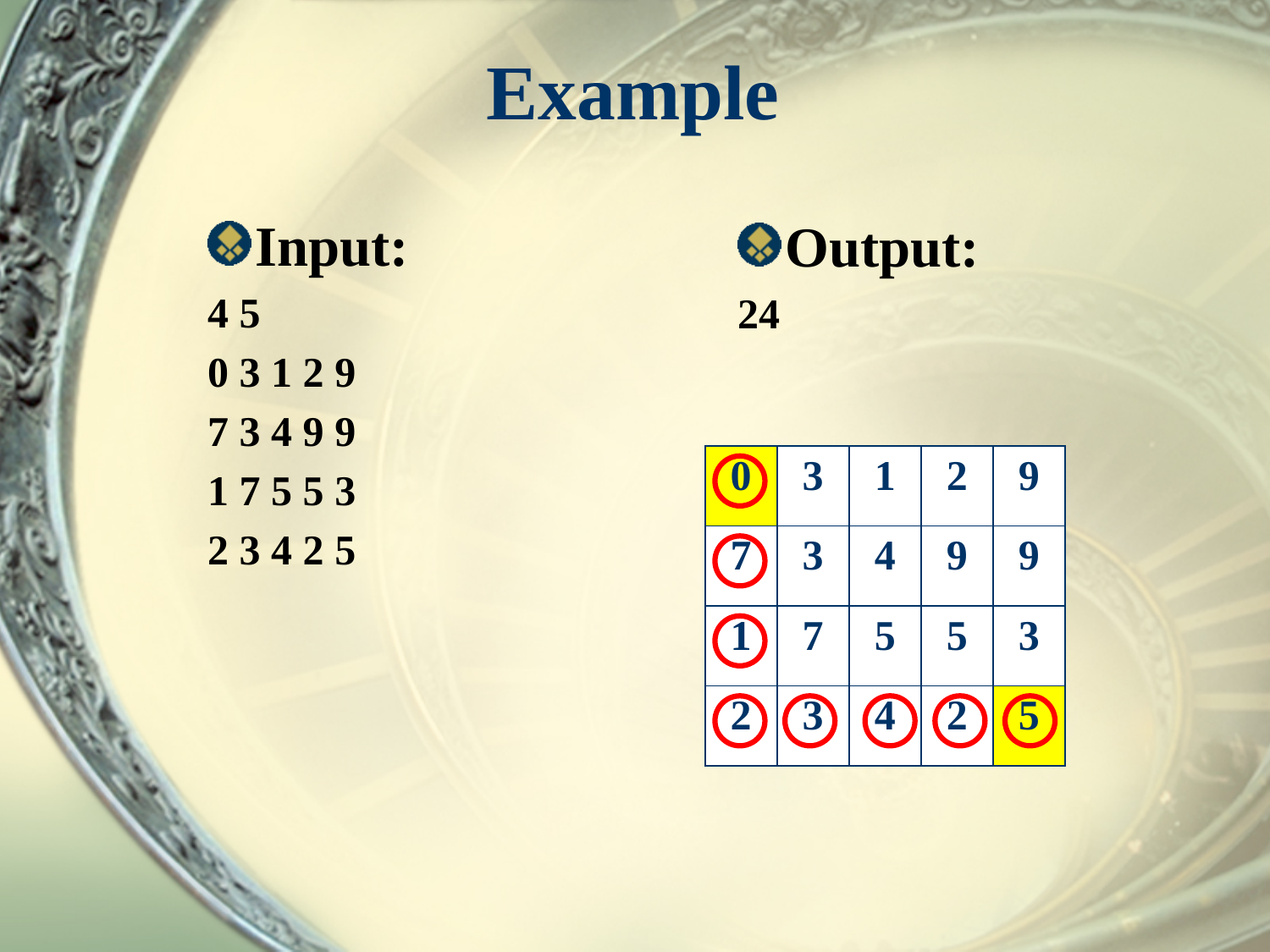

# Example
Input:
4 5
0 3 1 2 9
7 3 4 9 9
1 7 5 5 3
2 3 4 2 5
Output:
24
| 0 | 3 | 1 | 2 | 9 |
| --- | --- | --- | --- | --- |
| 7 | 3 | 4 | 9 | 9 |
| 1 | 7 | 5 | 5 | 3 |
| 2 | 3 | 4 | 2 | 5 |